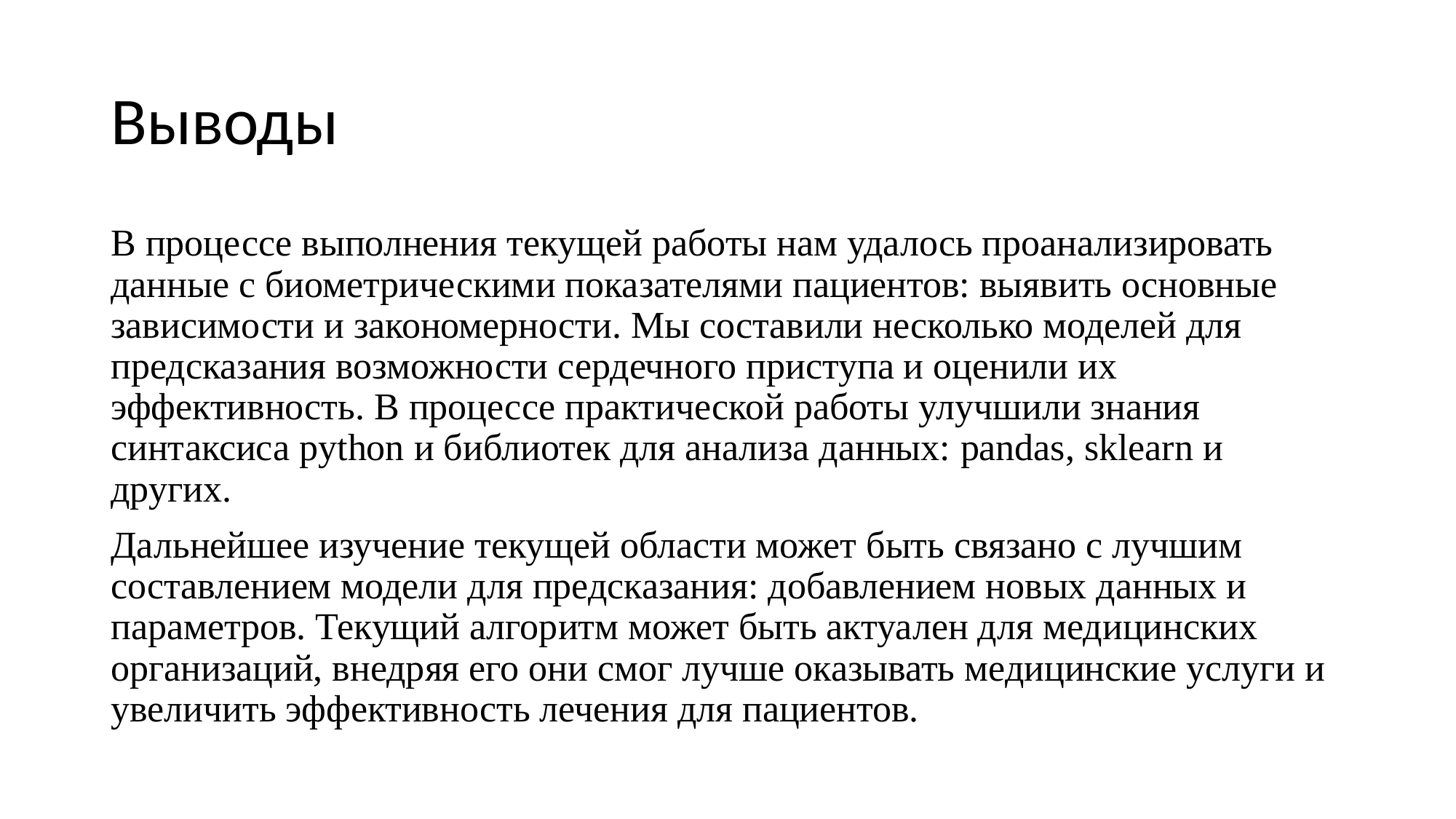

# Выводы
В процессе выполнения текущей работы нам удалось проанализировать данные с биометрическими показателями пациентов: выявить основные зависимости и закономерности. Мы составили несколько моделей для предсказания возможности сердечного приступа и оценили их эффективность. В процессе практической работы улучшили знания синтаксиса python и библиотек для анализа данных: pandas, sklearn и других.
Дальнейшее изучение текущей области может быть связано с лучшим составлением модели для предсказания: добавлением новых данных и параметров. Текущий алгоритм может быть актуален для медицинских организаций, внедряя его они смог лучше оказывать медицинские услуги и увеличить эффективность лечения для пациентов.